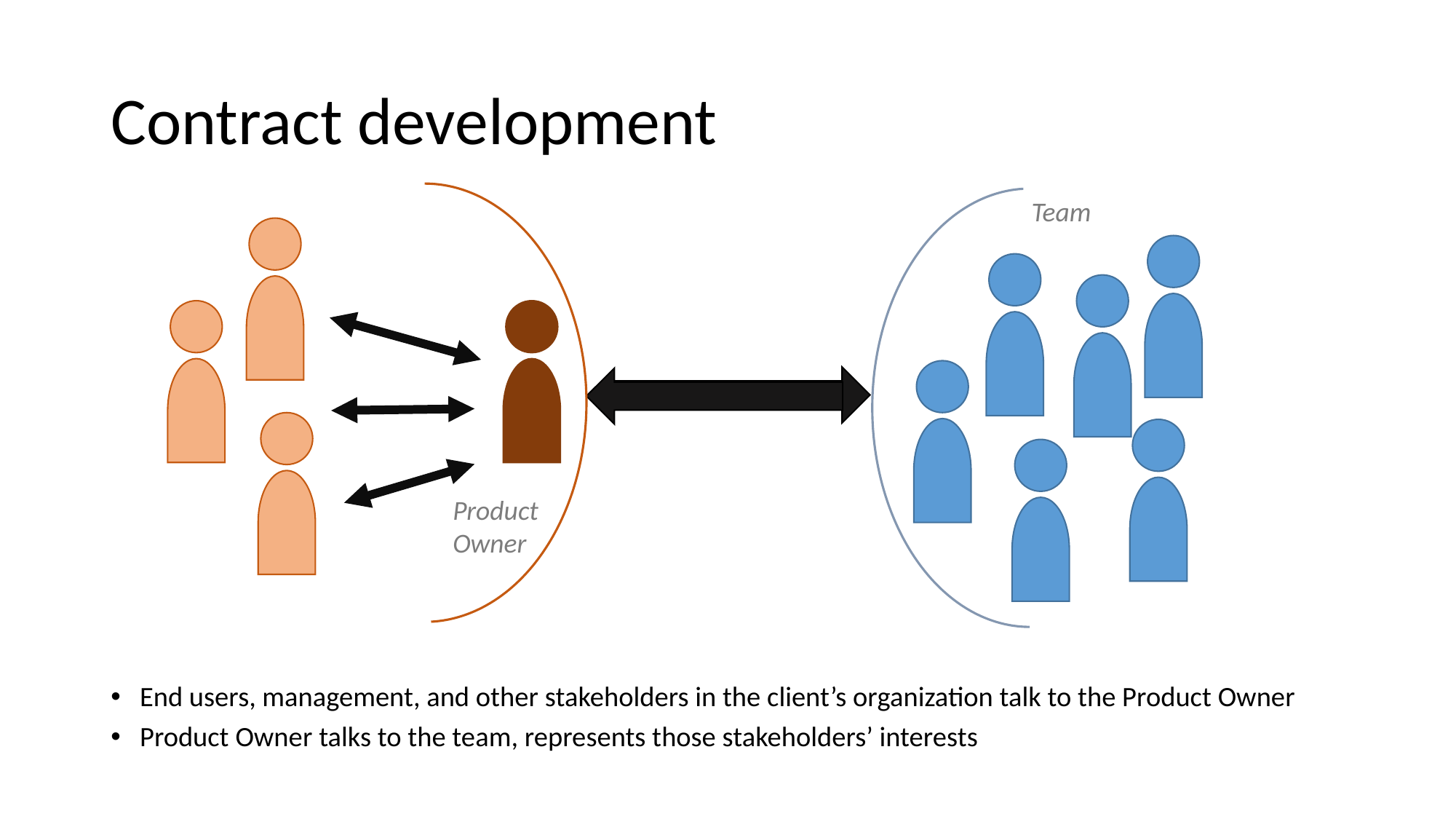

# Contract development

Team

Product
Owner
End users, management, and other stakeholders in the client’s organization talk to the Product Owner
Product Owner talks to the team, represents those stakeholders’ interests